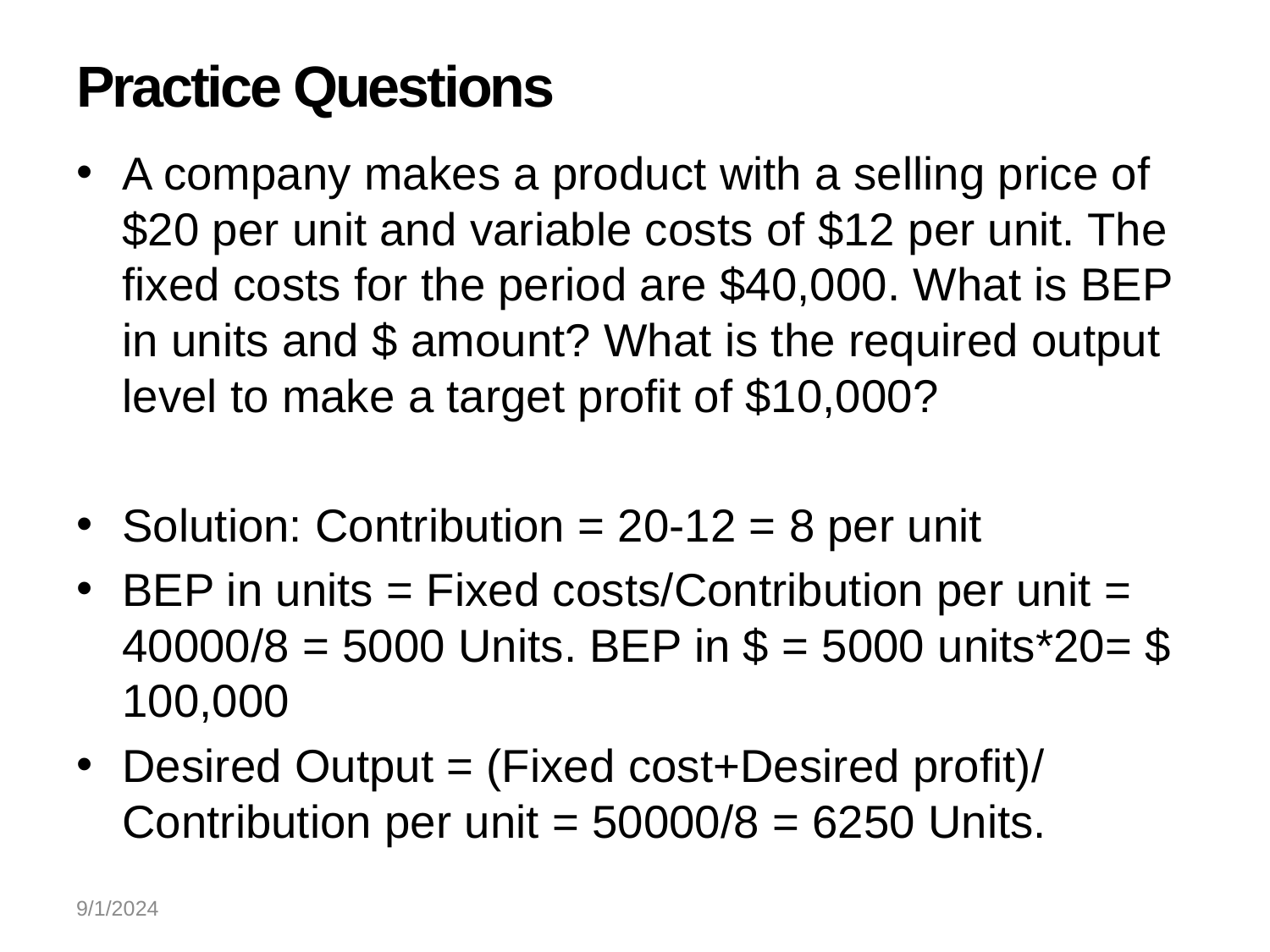

# Practice Questions
A company makes a product with a selling price of $20 per unit and variable costs of $12 per unit. The fixed costs for the period are $40,000. What is BEP in units and $ amount? What is the required output level to make a target profit of $10,000?

Solution: Contribution = 20-12 = 8 per unit
BEP in units = Fixed costs/Contribution per unit = 40000/8 = 5000 Units. BEP in $ = 5000 units*20= $ 100,000
Desired Output = (Fixed cost+Desired profit)/ Contribution per unit = 50000/8 = 6250 Units.
9/1/2024